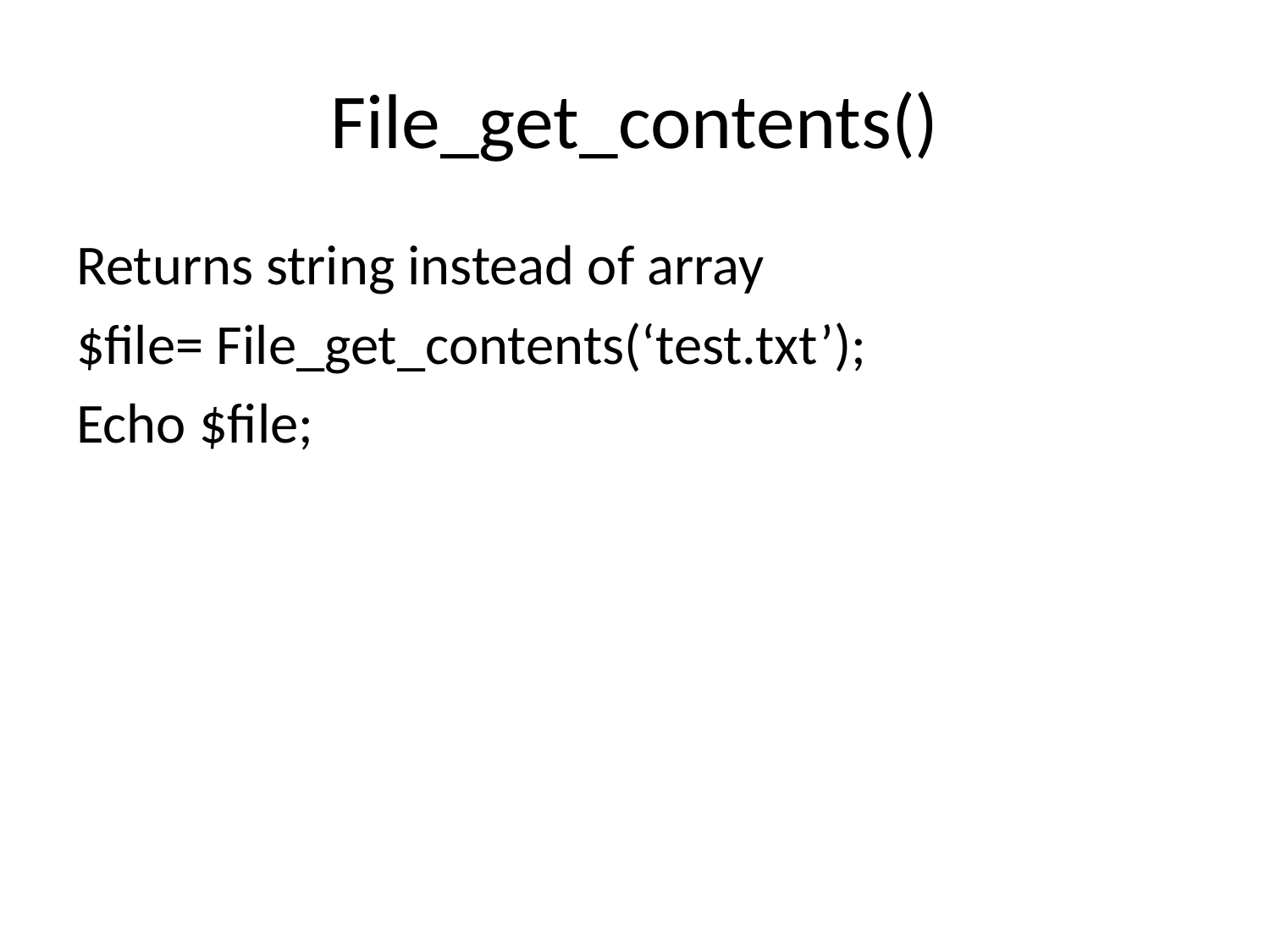

# File_get_contents()
Returns string instead of array
$file= File_get_contents(‘test.txt’);
Echo $file;